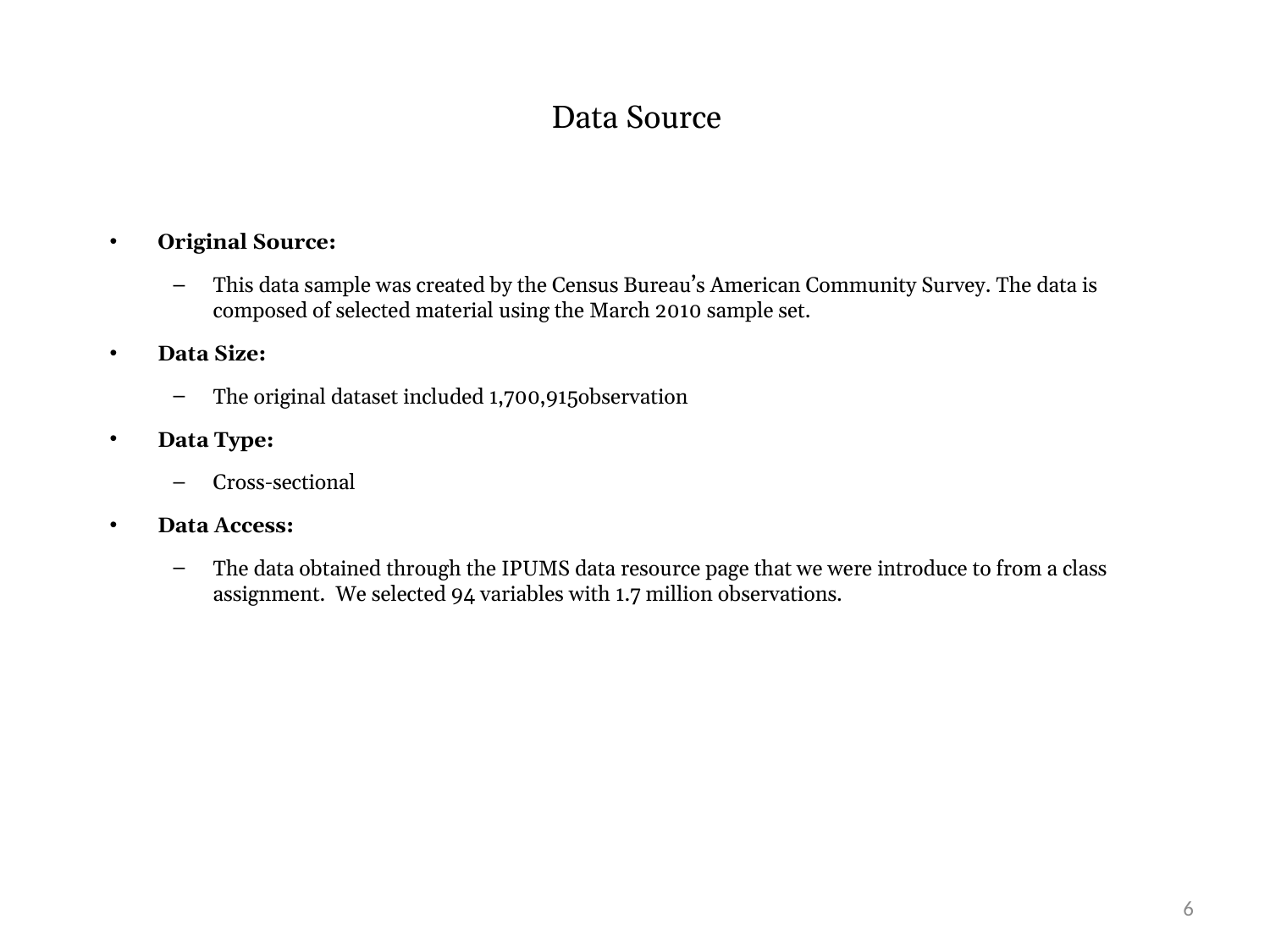

# Data Source
Original Source:
This data sample was created by the Census Bureau’s American Community Survey. The data is composed of selected material using the March 2010 sample set.
Data Size:
The original dataset included 1,700,915observation
Data Type:
Cross-sectional
Data Access:
The data obtained through the IPUMS data resource page that we were introduce to from a class assignment.  We selected 94 variables with 1.7 million observations.
6